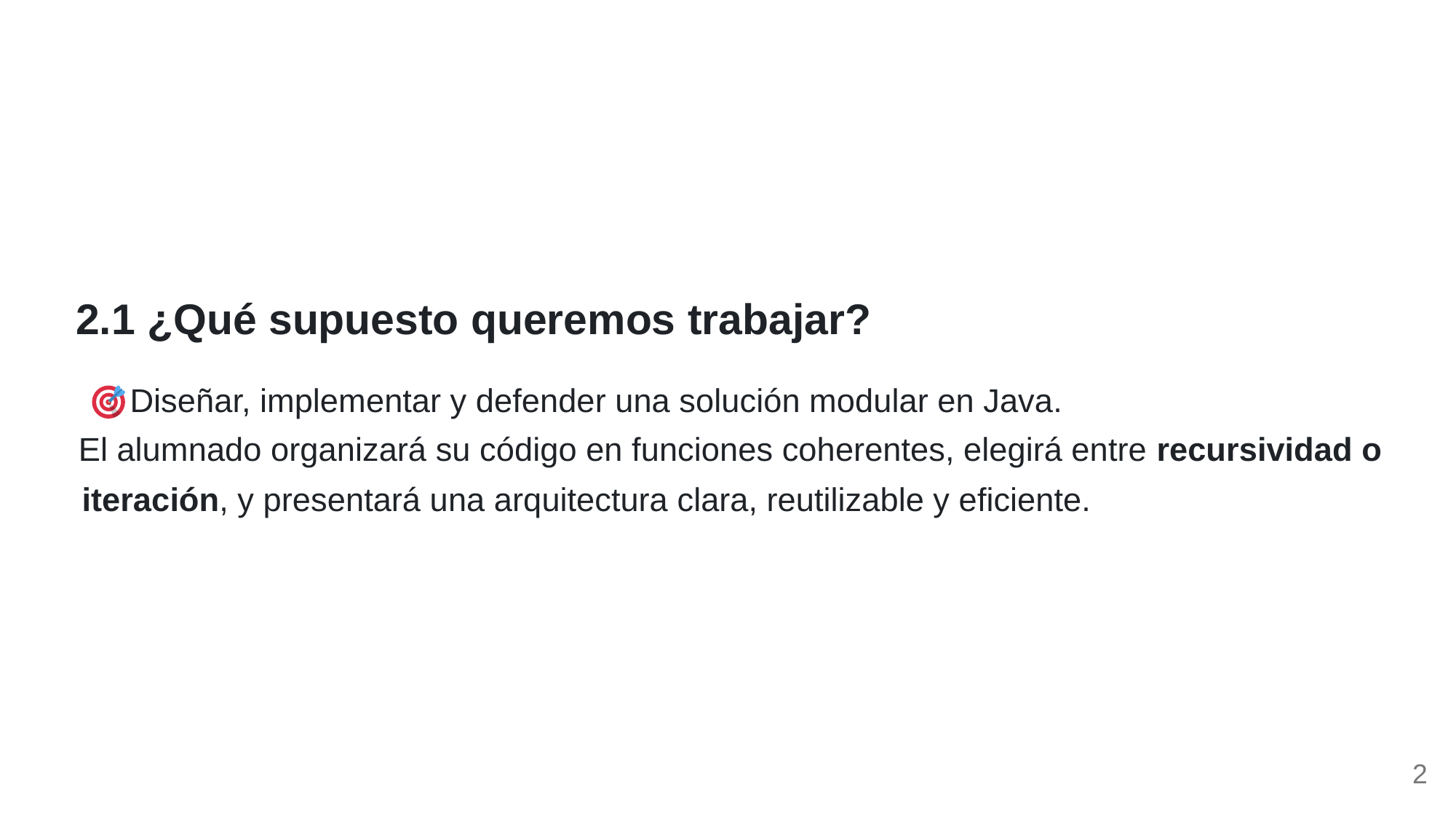

2.1 ¿Qué supuesto queremos trabajar?
 Diseñar, implementar y defender una solución modular en Java.

El alumnado organizará su código en funciones coherentes, elegirá entre recursividad o
iteración, y presentará una arquitectura clara, reutilizable y eficiente.
2